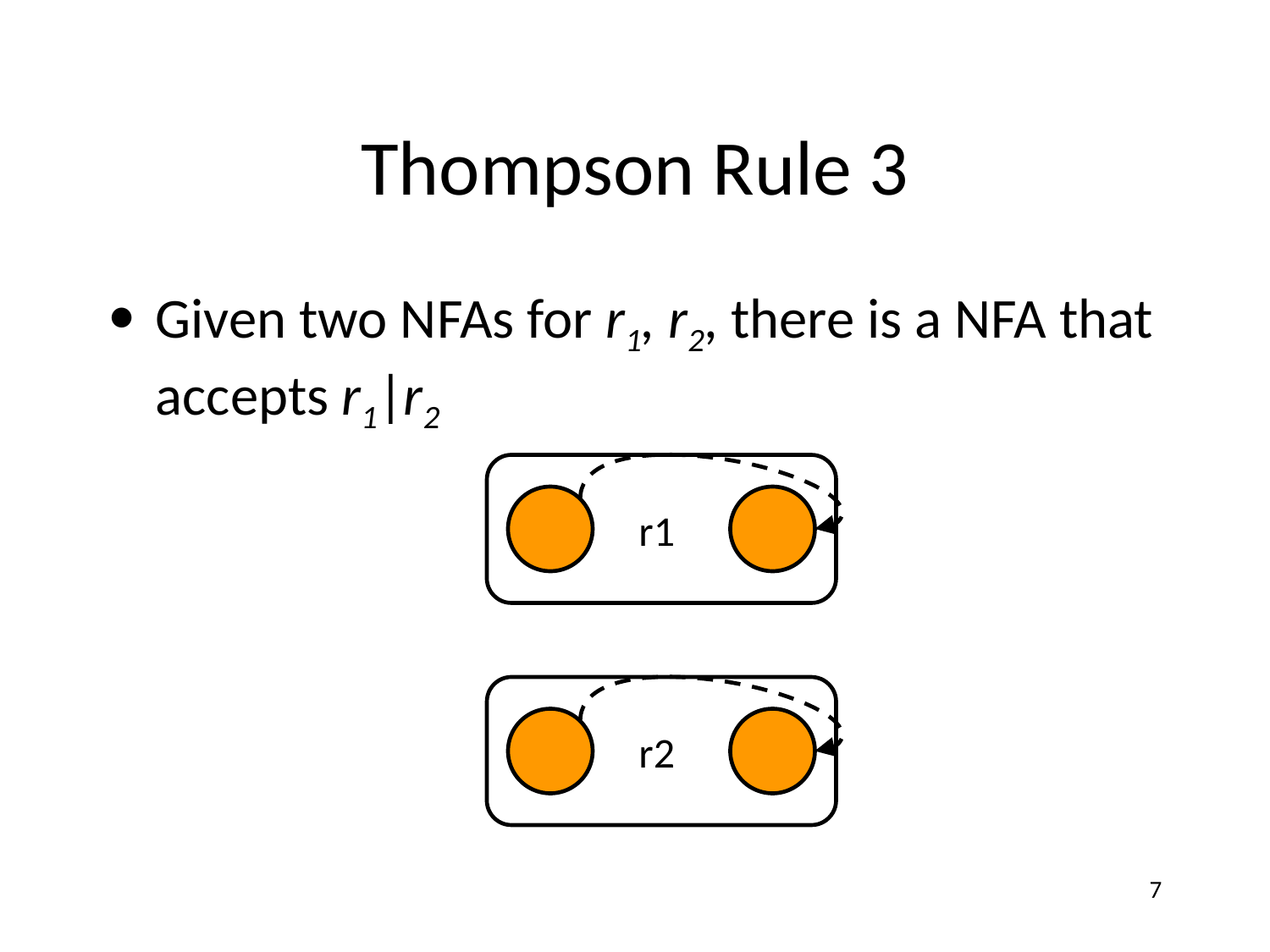

# Thompson Rule 3
Given two NFAs for r1, r2, there is a NFA that accepts r1|r2

r1

r2
7